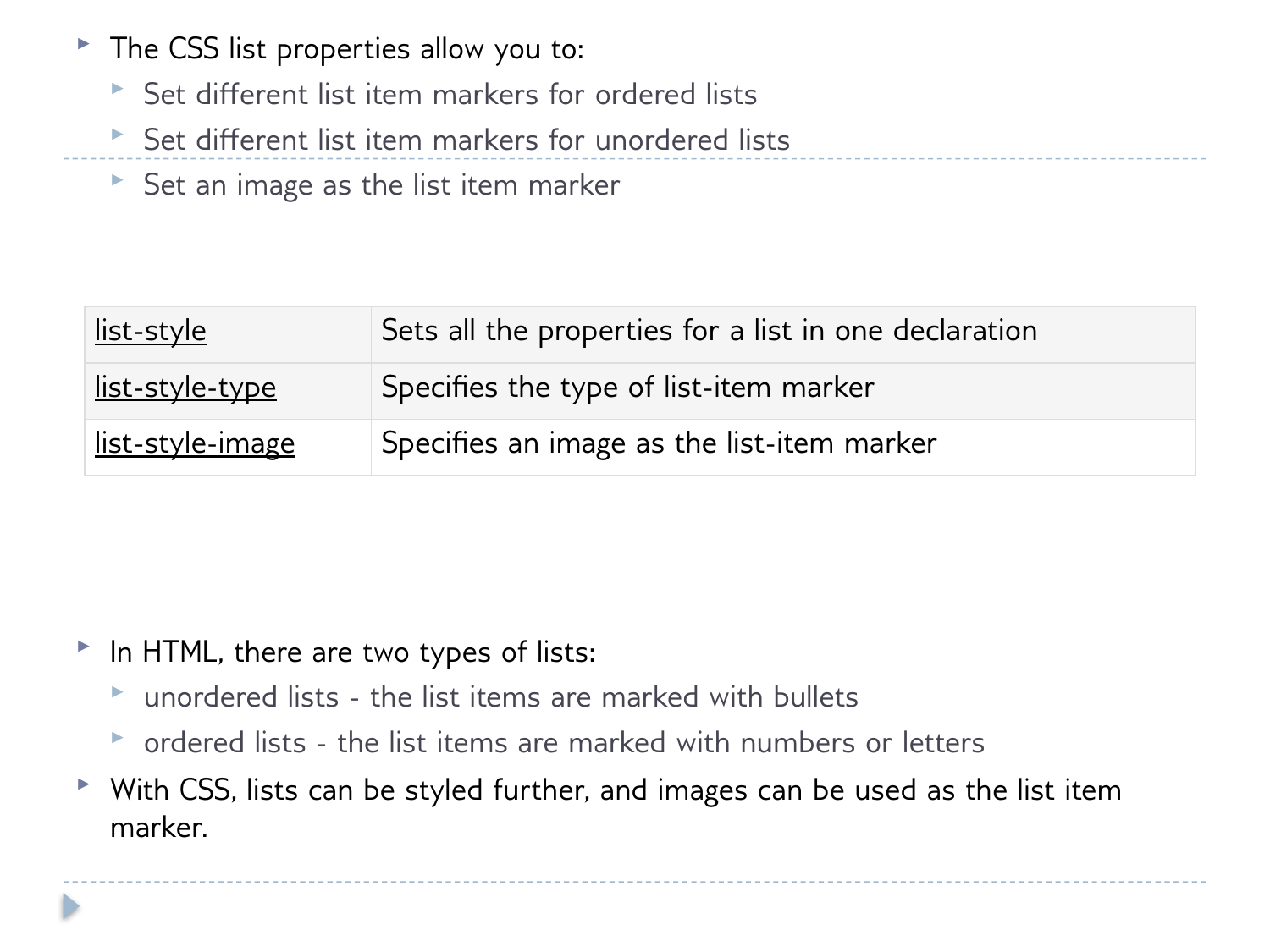

The CSS list properties allow you to:
Set different list item markers for ordered lists
Set different list item markers for unordered lists
Set an image as the list item marker

In HTML, there are two types of lists:
unordered lists - the list items are marked with bullets
ordered lists - the list items are marked with numbers or letters
With CSS, lists can be styled further, and images can be used as the list item marker.

| list-style | Sets all the properties for a list in one declaration |
| --- | --- |
| list-style-type | Specifies the type of list-item marker |
| list-style-image | Specifies an image as the list-item marker |